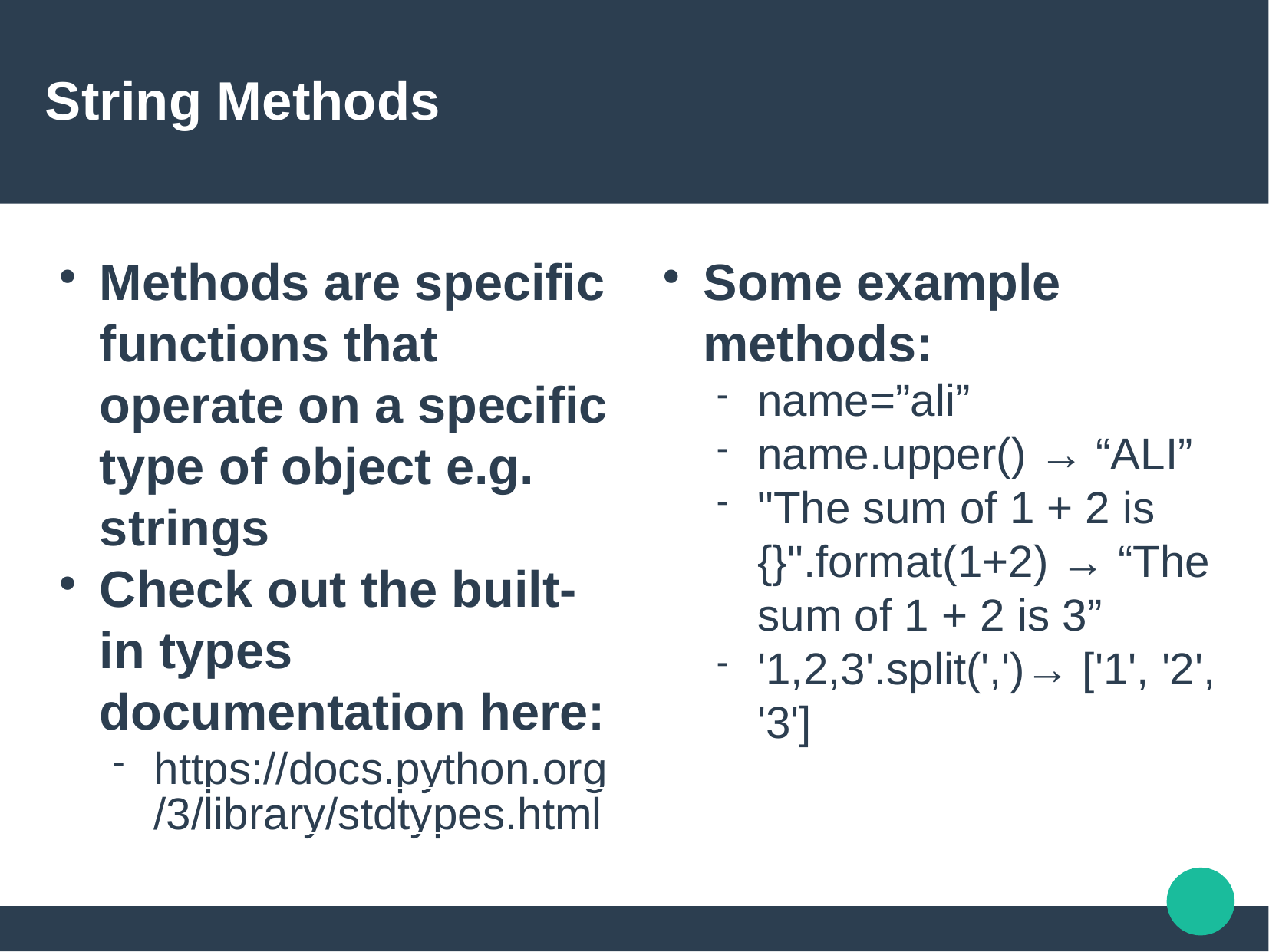

String Methods
Methods are specific functions that operate on a specific type of object e.g. strings
Check out the built-in types documentation here:
https://docs.python.org/3/library/stdtypes.html
Some example methods:
name=”ali”
name.upper() → “ALI”
"The sum of 1 + 2 is {}".format(1+2) → “The sum of 1 + 2 is 3”
'1,2,3'.split(',')→ ['1', '2', '3']